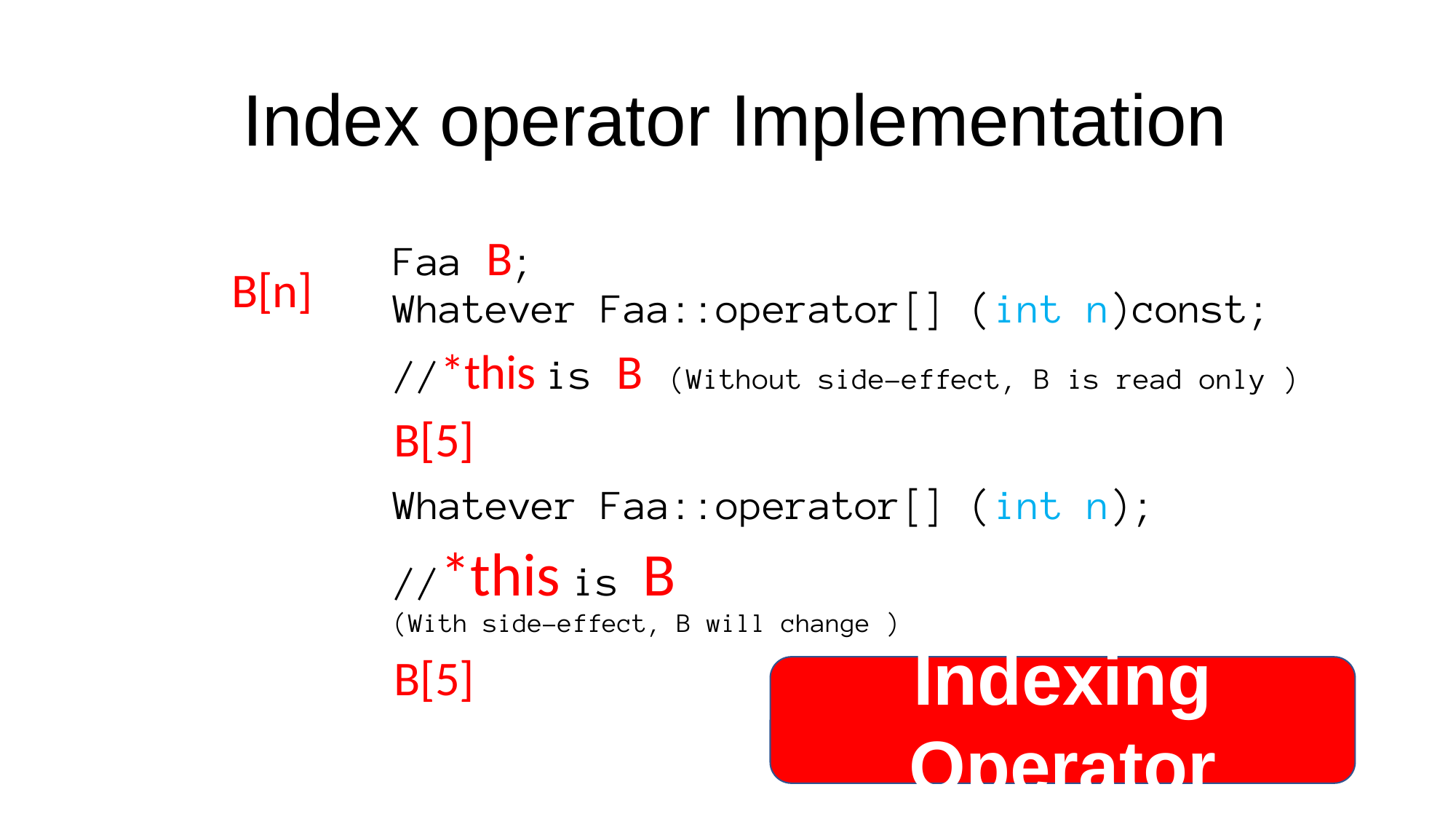

# Index operator Implementation
Faa B;
Whatever Faa::operator[] (int n)const;
//*this is B  (Without side-effect, B is read only )
B[5]
Whatever Faa::operator[] (int n);
//*this is B
(With side-effect, B will change )
B[5]

      B[n]
Indexing Operator